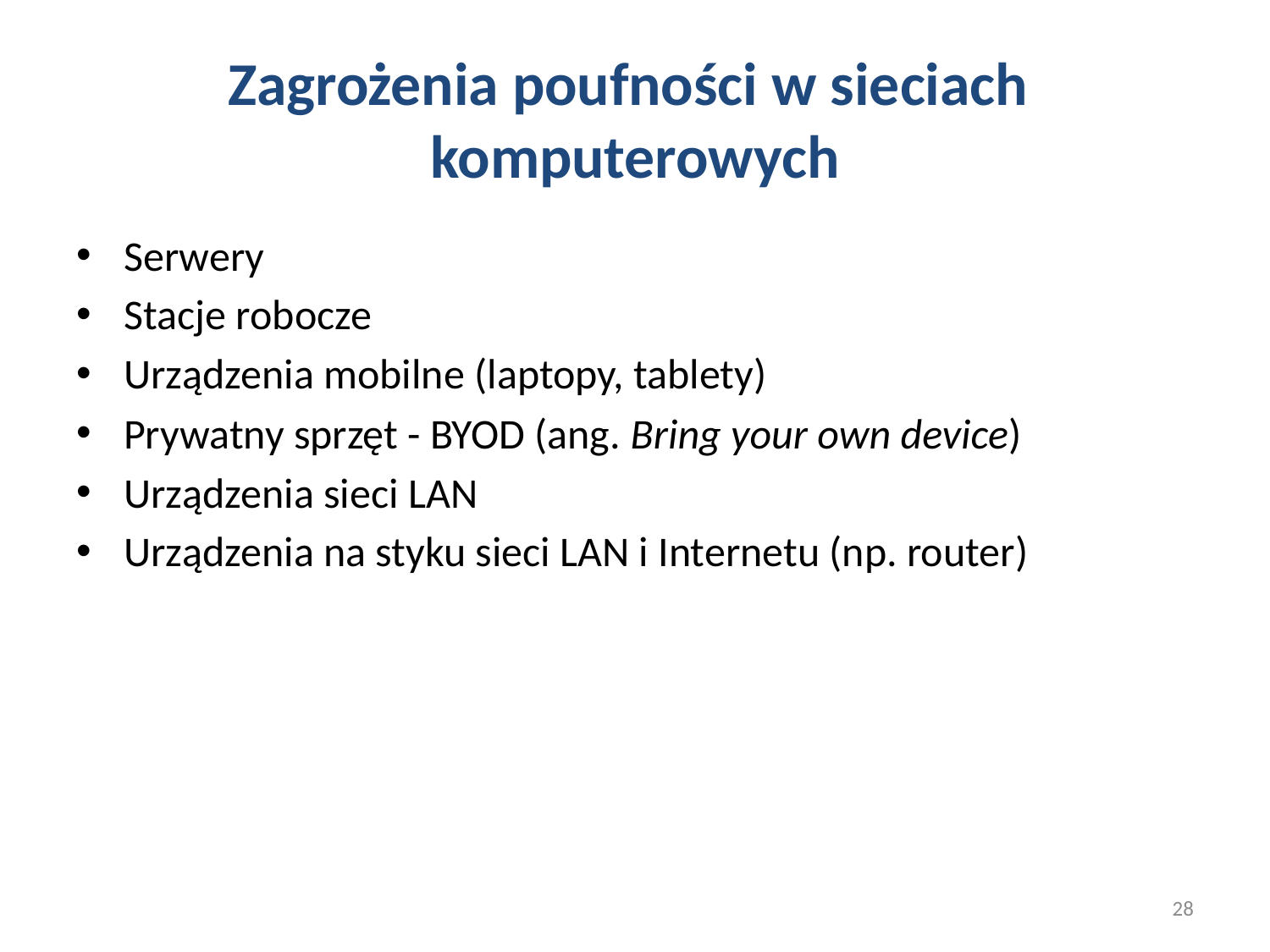

# Zagrożenia poufności w sieciach  komputerowych
Serwery
Stacje robocze
Urządzenia mobilne (laptopy, tablety)
Prywatny sprzęt - BYOD (ang. Bring your own device)
Urządzenia sieci LAN
Urządzenia na styku sieci LAN i Internetu (np. router)
28